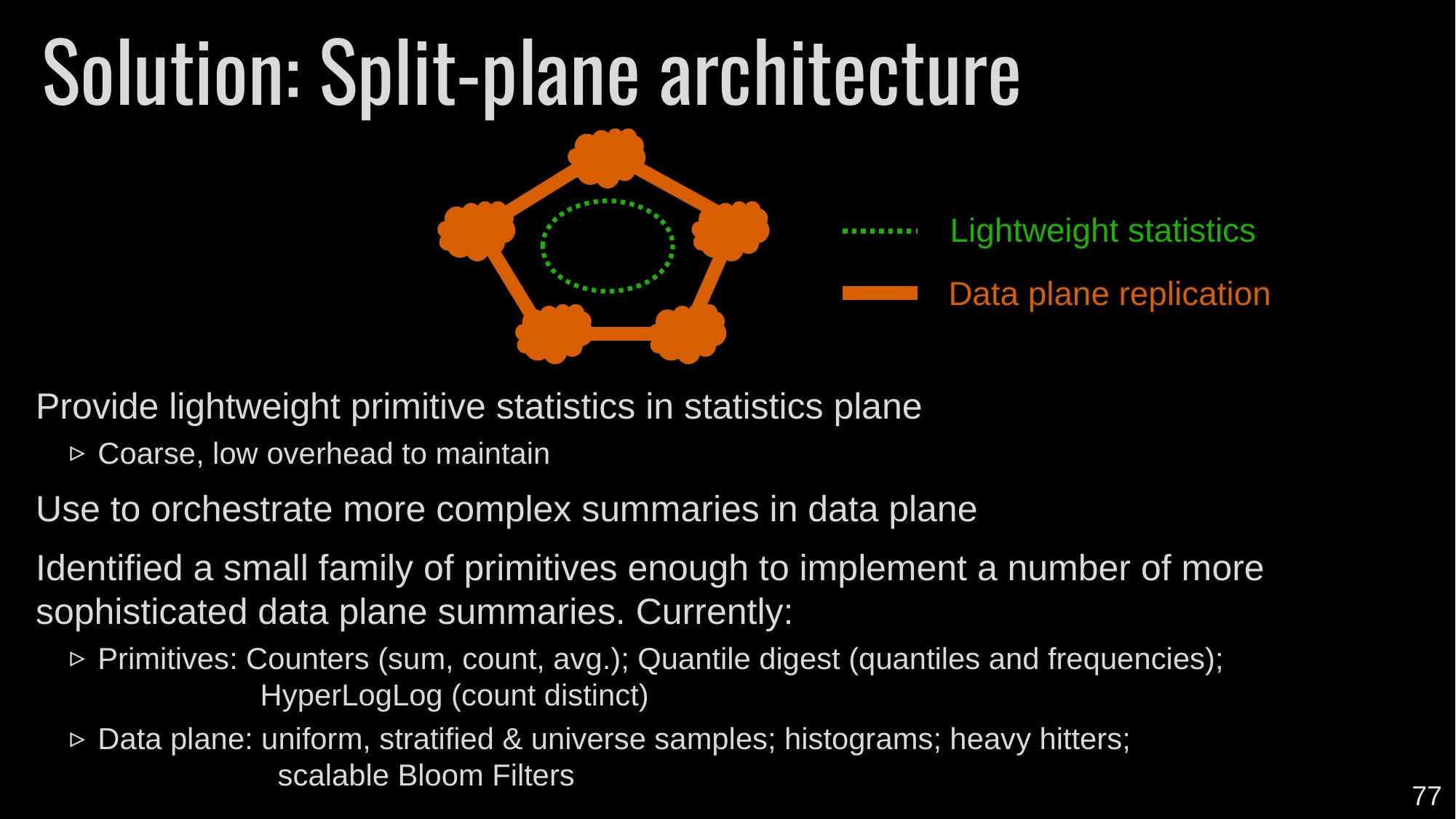

# Solution: Split-plane architecture

Lightweight statistics
Data plane replication
Provide lightweight primitive statistics in statistics plane
Coarse, low overhead to maintain
Use to orchestrate more complex summaries in data plane
Identified a small family of primitives enough to implement a number of more sophisticated data plane summaries. Currently:
Primitives: Counters (sum, count, avg.); Quantile digest (quantiles and frequencies);
                    HyperLogLog (count distinct)
Data plane: uniform, stratified & universe samples; histograms; heavy hitters;
                      scalable Bloom Filters
77